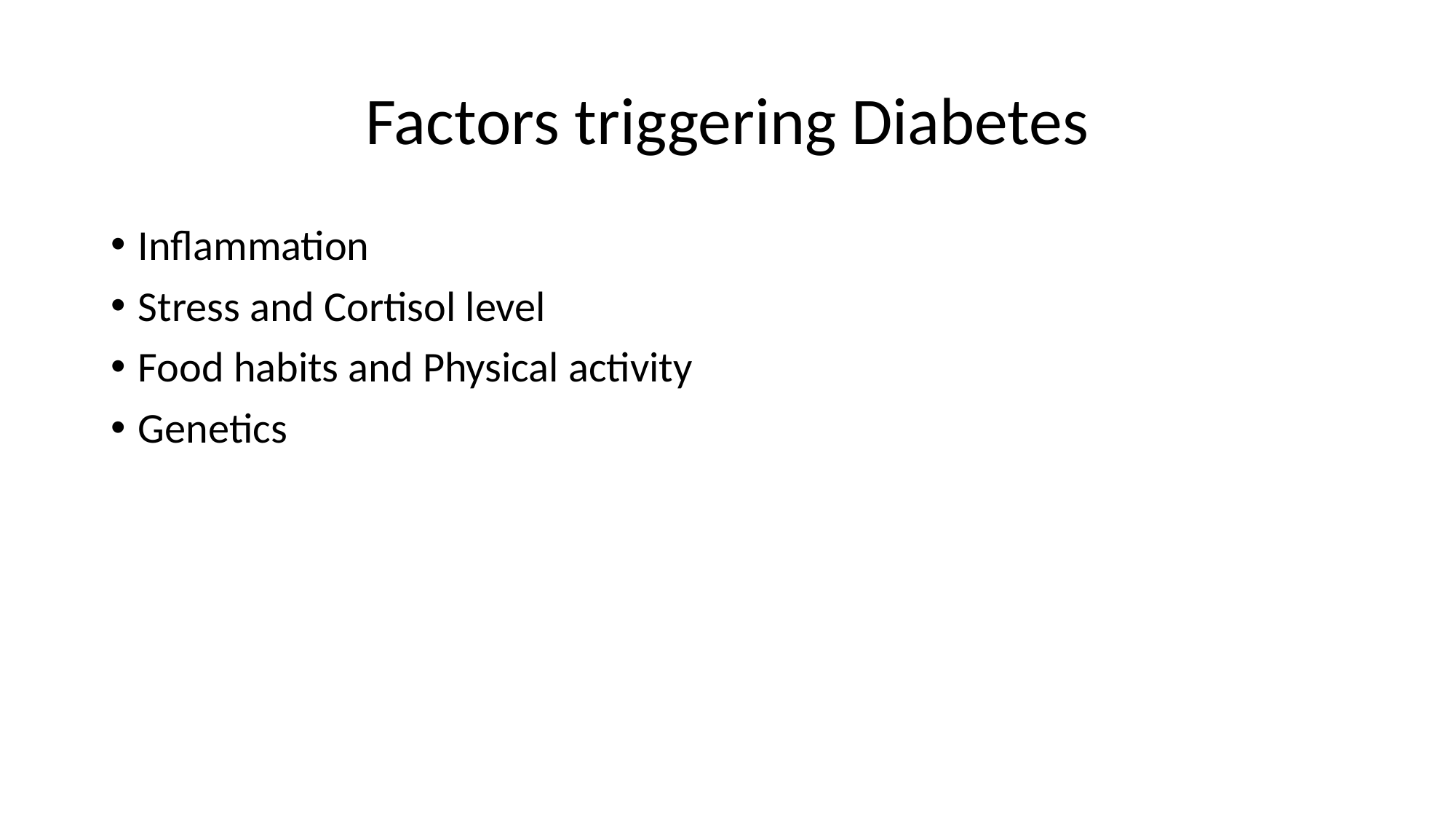

# Factors triggering Diabetes
Inflammation
Stress and Cortisol level
Food habits and Physical activity
Genetics